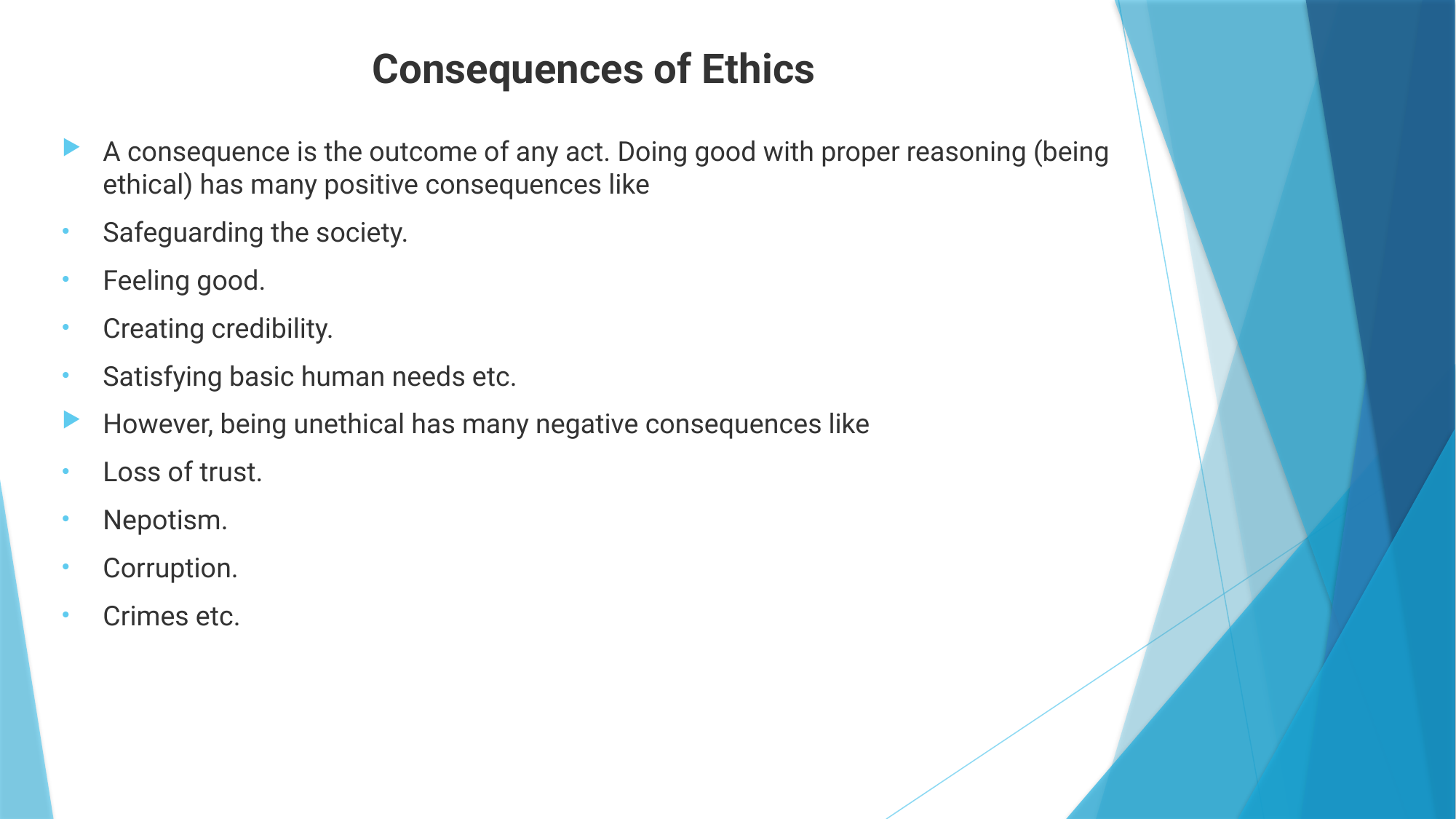

# Consequences of Ethics
A consequence is the outcome of any act. Doing good with proper reasoning (being ethical) has many positive consequences like
Safeguarding the society.
Feeling good.
Creating credibility.
Satisfying basic human needs etc.
However, being unethical has many negative consequences like
Loss of trust.
Nepotism.
Corruption.
Crimes etc.